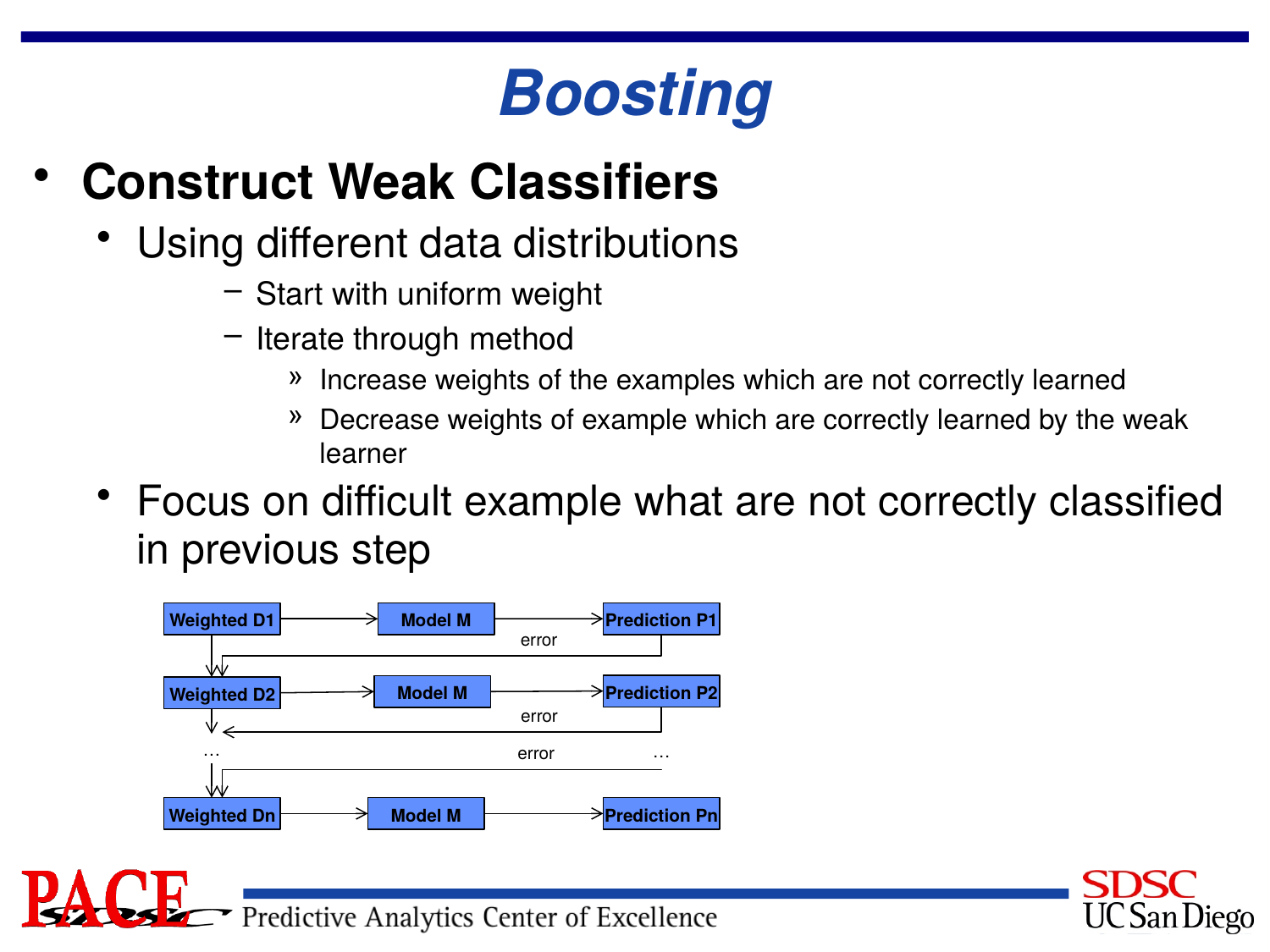

# Boosting
Construct Weak Classifiers
Using different data distributions
Start with uniform weight
Iterate through method
Increase weights of the examples which are not correctly learned
Decrease weights of example which are correctly learned by the weak learner
Focus on difficult example what are not correctly classified in previous step
Prediction P1
Weighted D1
Model M
error
Prediction P2
Model M
Weighted D2
error
…
…
error
Weighted Dn
Model M
Prediction Pn